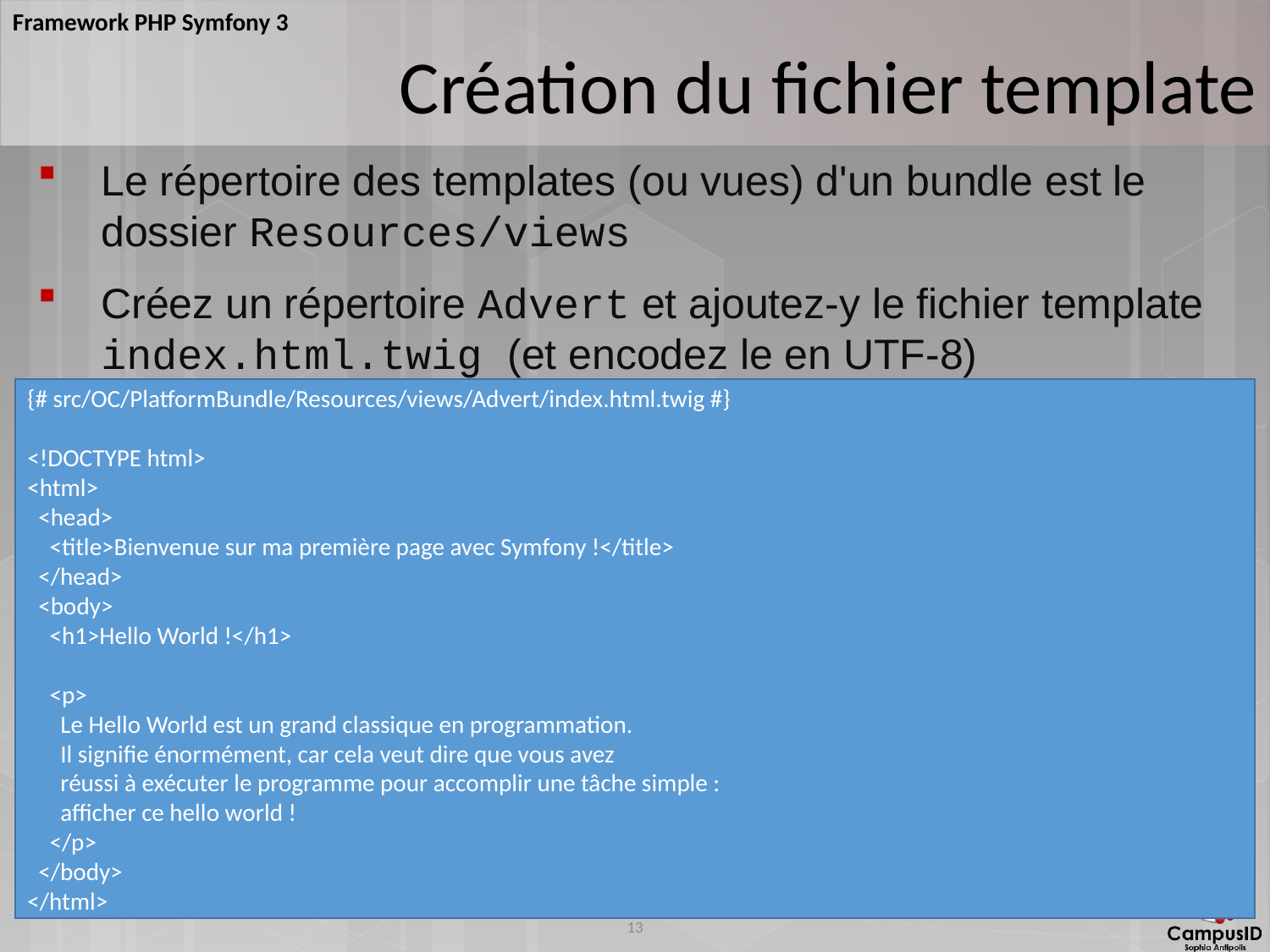

Création du fichier template
Le répertoire des templates (ou vues) d'un bundle est le dossier Resources/views
Créez un répertoire Advert et ajoutez-y le fichier template index.html.twig (et encodez le en UTF-8)
{# src/OC/PlatformBundle/Resources/views/Advert/index.html.twig #}

<!DOCTYPE html>
<html>
  <head>
    <title>Bienvenue sur ma première page avec Symfony !</title>
  </head>
  <body>
    <h1>Hello World !</h1>

    <p>
      Le Hello World est un grand classique en programmation.
      Il signifie énormément, car cela veut dire que vous avez
      réussi à exécuter le programme pour accomplir une tâche simple :
      afficher ce hello world !
    </p>
  </body>
</html>